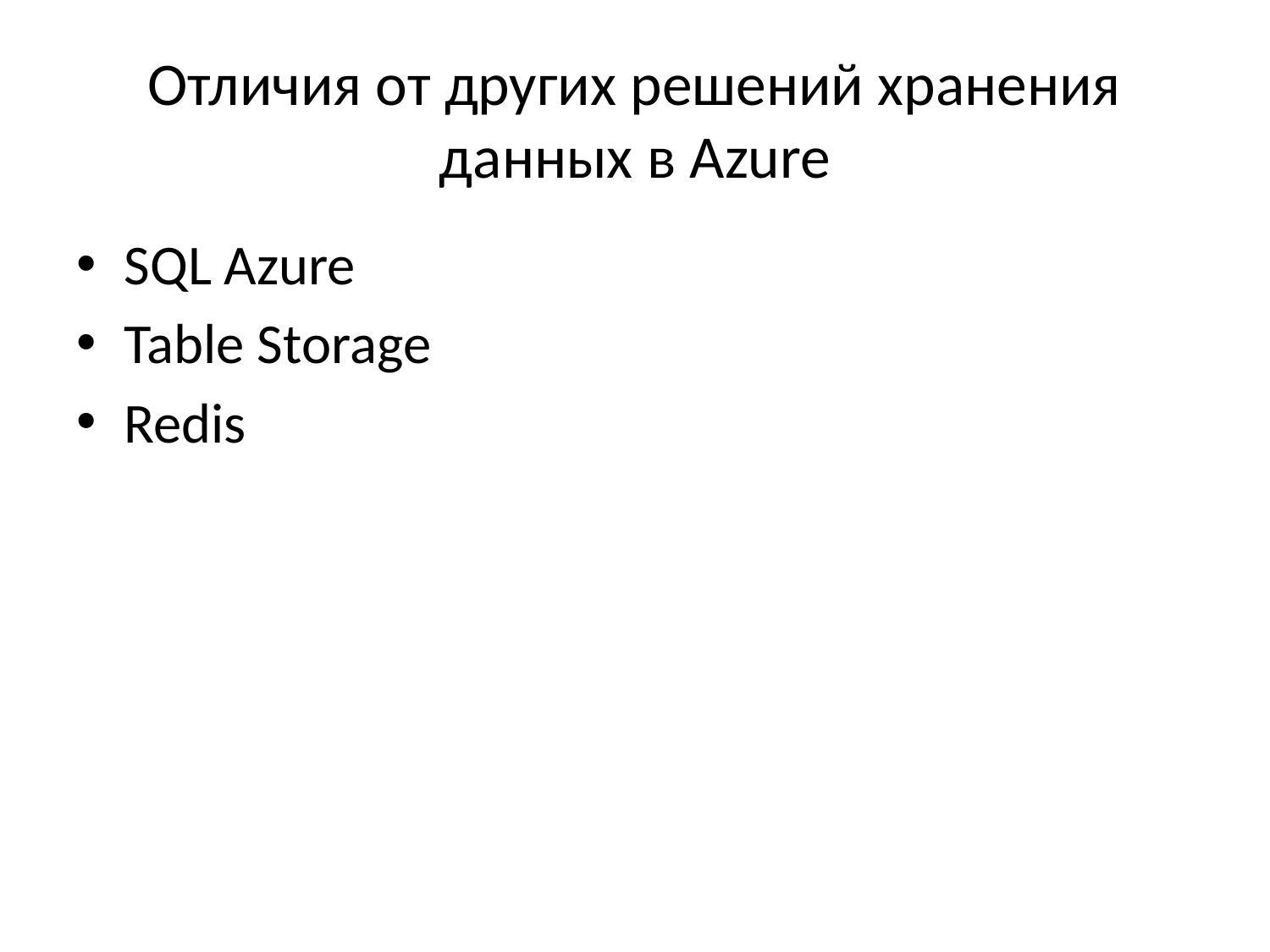

# Отличия от других решений хранения данных в Azure
SQL Azure
Table Storage
Redis